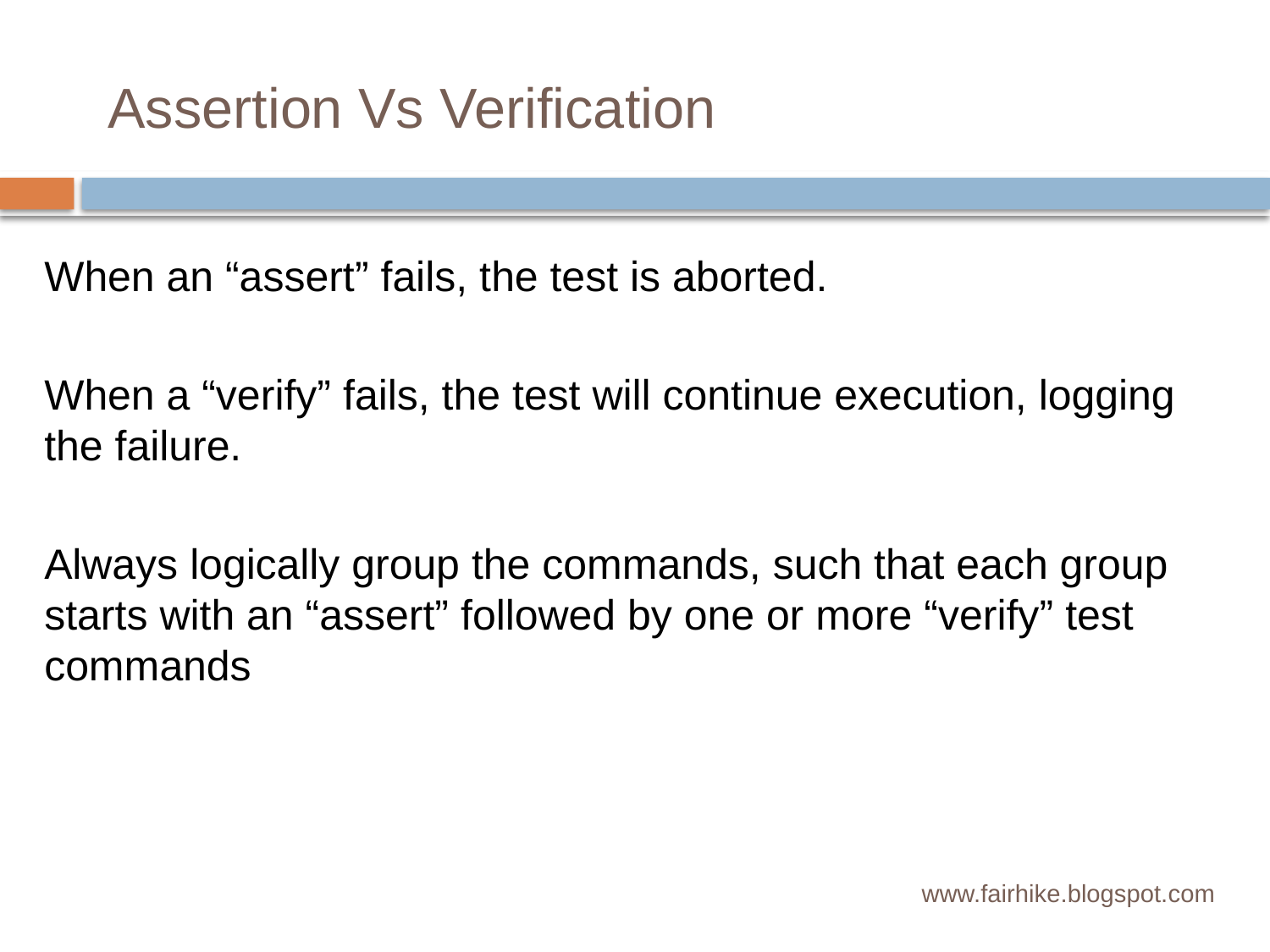

# Assertion Vs Verification
When an “assert” fails, the test is aborted.

When a “verify” fails, the test will continue execution, logging the failure.

Always logically group the commands, such that each group starts with an “assert” followed by one or more “verify” test commands
www.fairhike.blogspot.com